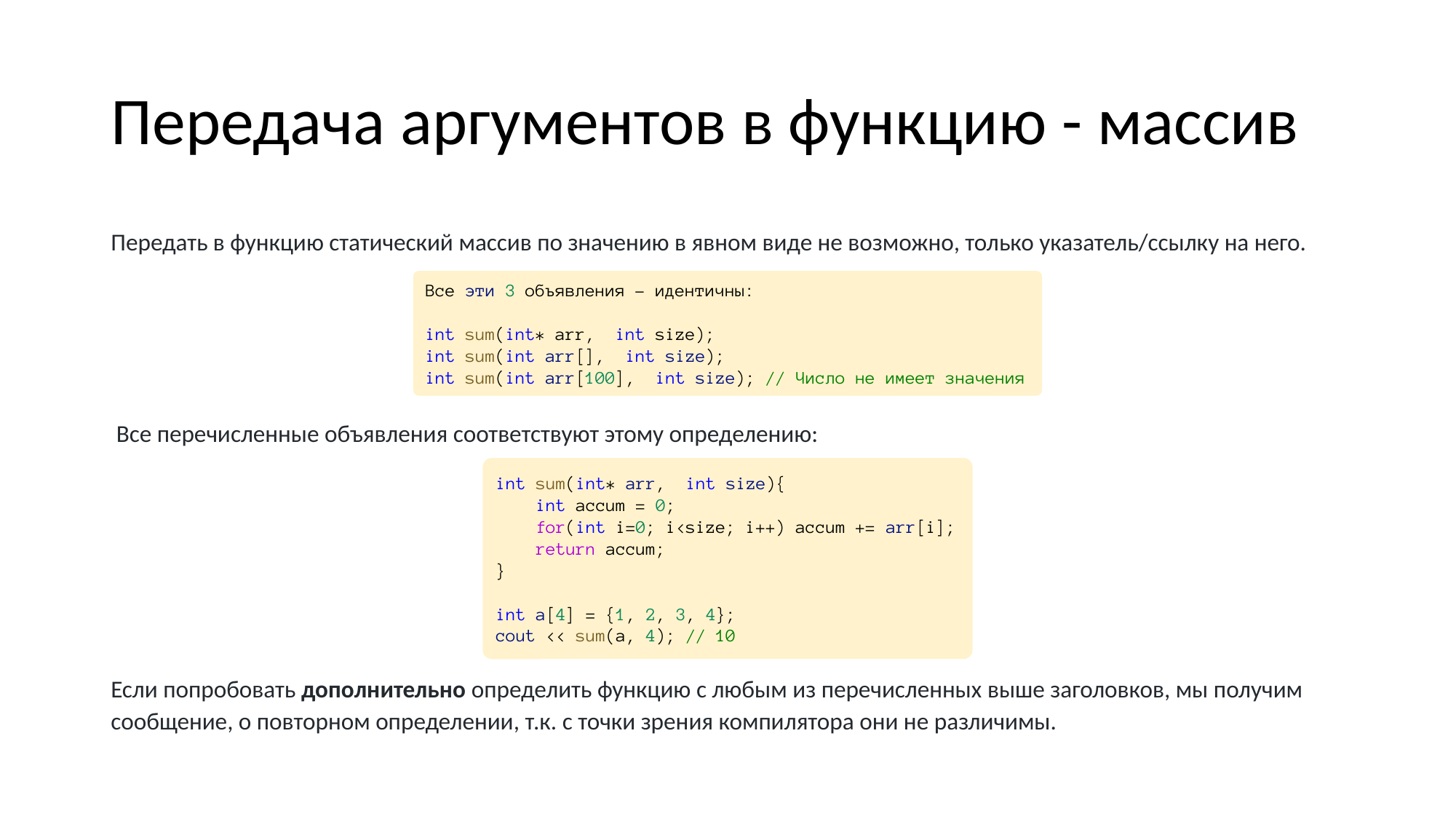

# Передача аргументов в функцию - массив
Передать в функцию статический массив по значению в явном виде не возможно, только указатель/ссылку на него.

 Все перечисленные объявления соответствуют этому определению:

Если попробовать дополнительно определить функцию с любым из перечисленных выше заголовков, мы получим сообщение, о повторном определении, т.к. с точки зрения компилятора они не различимы.
Все эти 3 объявления - идентичны:
int sum(int* arr,  int size);
int sum(int arr[],  int size);
int sum(int arr[100],  int size); // Число не имеет значения
int sum(int* arr,  int size){
    int accum = 0;
    for(int i=0; i<size; i++) accum += arr[i];
    return accum;
}
int a[4] = {1, 2, 3, 4};
cout << sum(a, 4); // 10